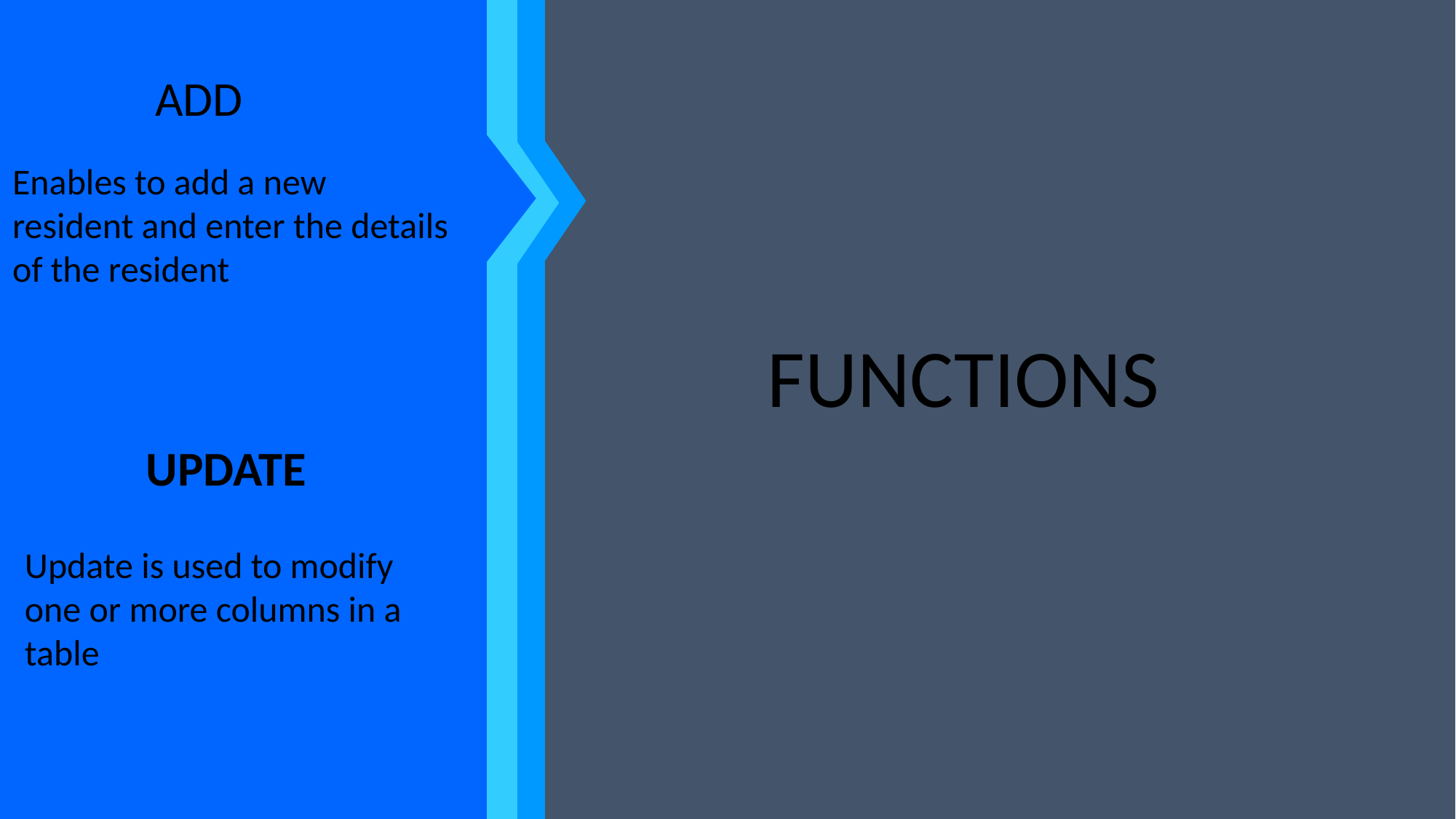

DELETE

Removes one or more rows from the table based on specified conditions
CLEAR

Removes all rows in the table

ADD

Enables to add a new resident and enter the details of the resident

     UPDATE

Update is used to modify one or more columns in a table

SEARCH

Retrieve  specific data from the table

SHOW ALL

Displays all data in the table

FUNCTIONS